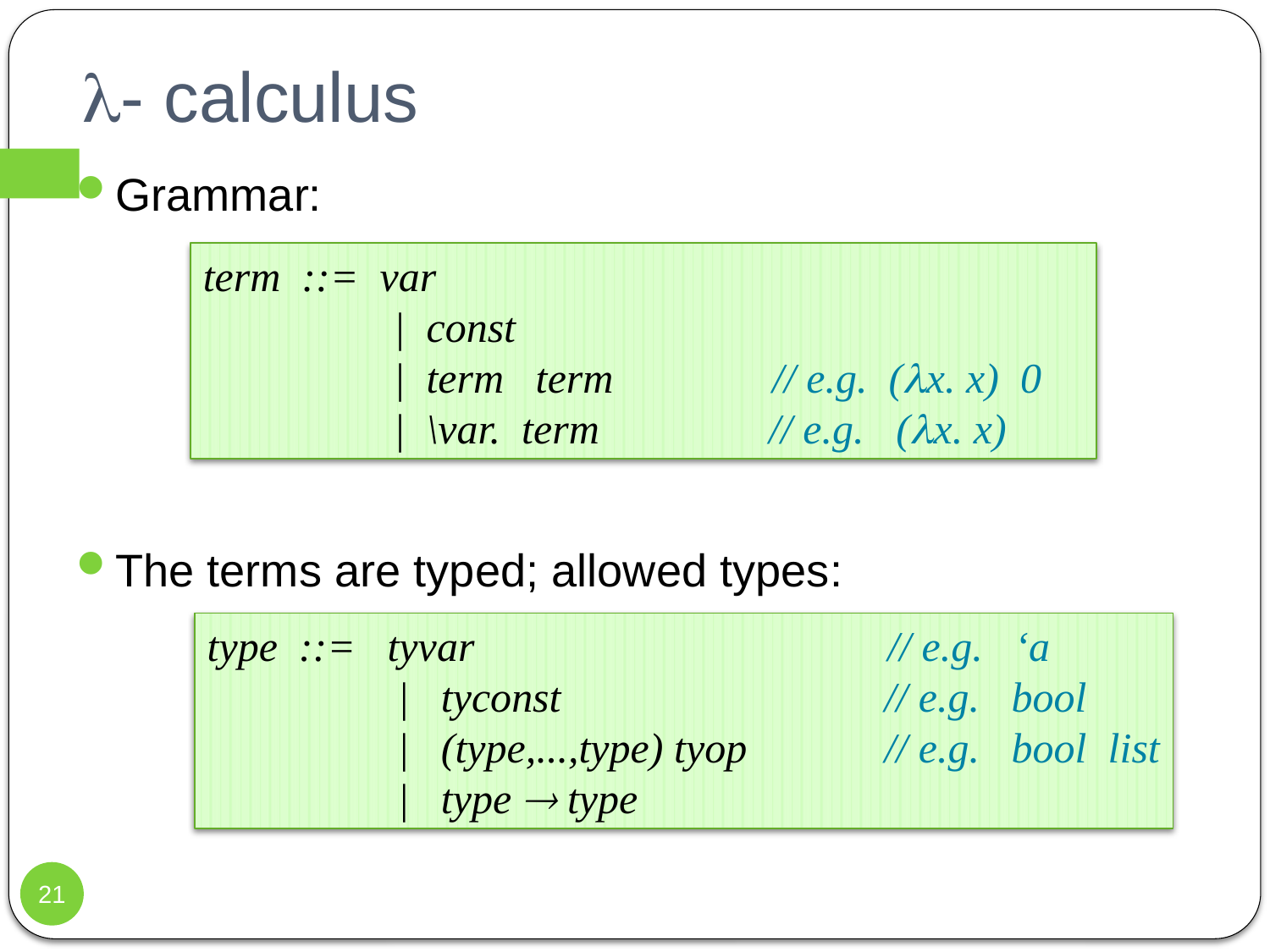

# λ- calculus
Grammar:

The terms are typed; allowed types:
term  ::=  var
                  |  const
                  |  term   term               // e.g.  (λx. x)  0
                  |  \var.  term                // e.g.   (λx. x)
type  ::=   tyvar                                       // e.g.   ‘a
                  |   tyconst			    // e.g.   bool
                  |   (type,...,type) tyop	    // e.g.   bool  list
                  |   type → type
21